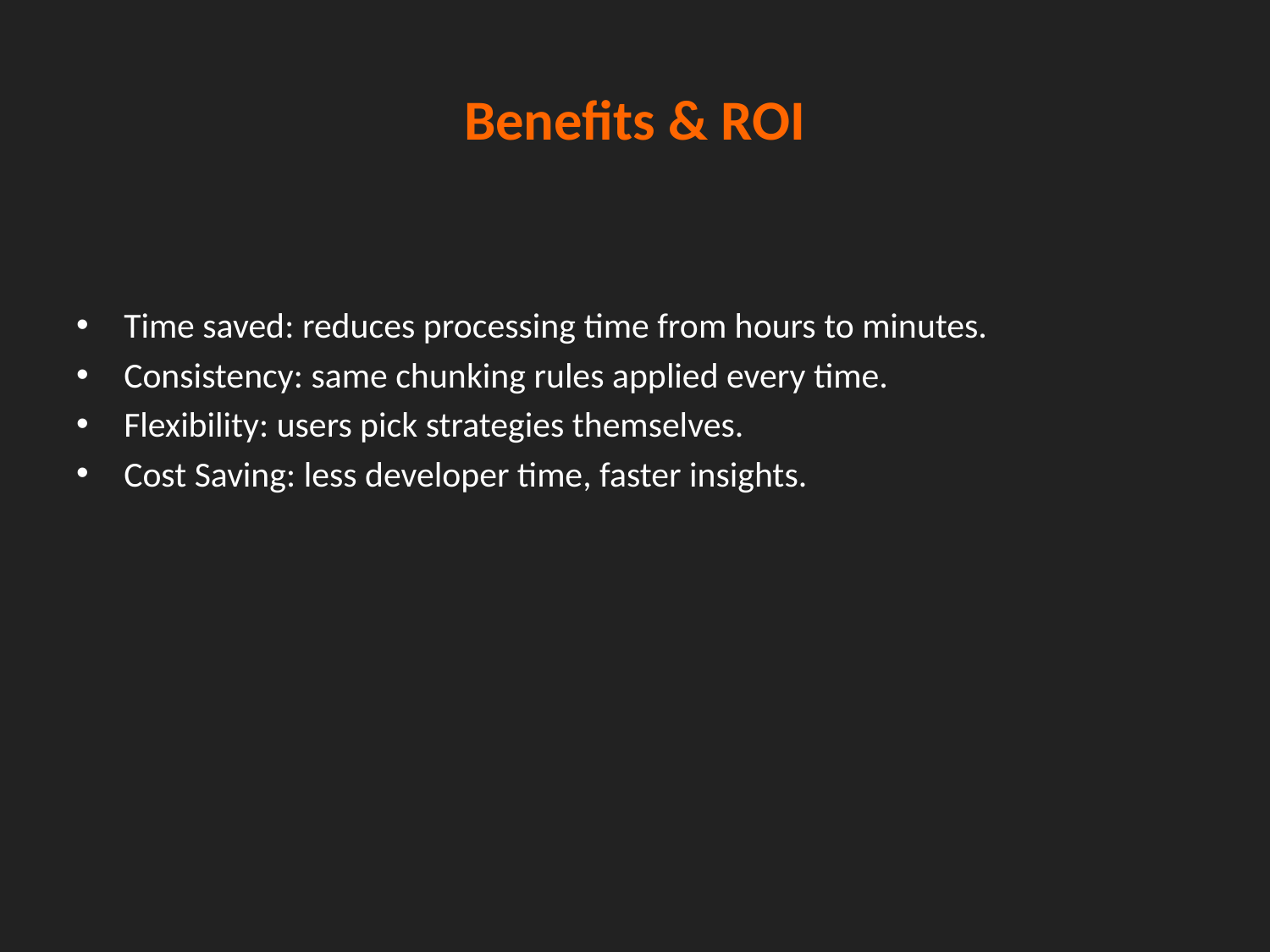

# Benefits & ROI

Time saved: reduces processing time from hours to minutes.
Consistency: same chunking rules applied every time.
Flexibility: users pick strategies themselves.
Cost Saving: less developer time, faster insights.